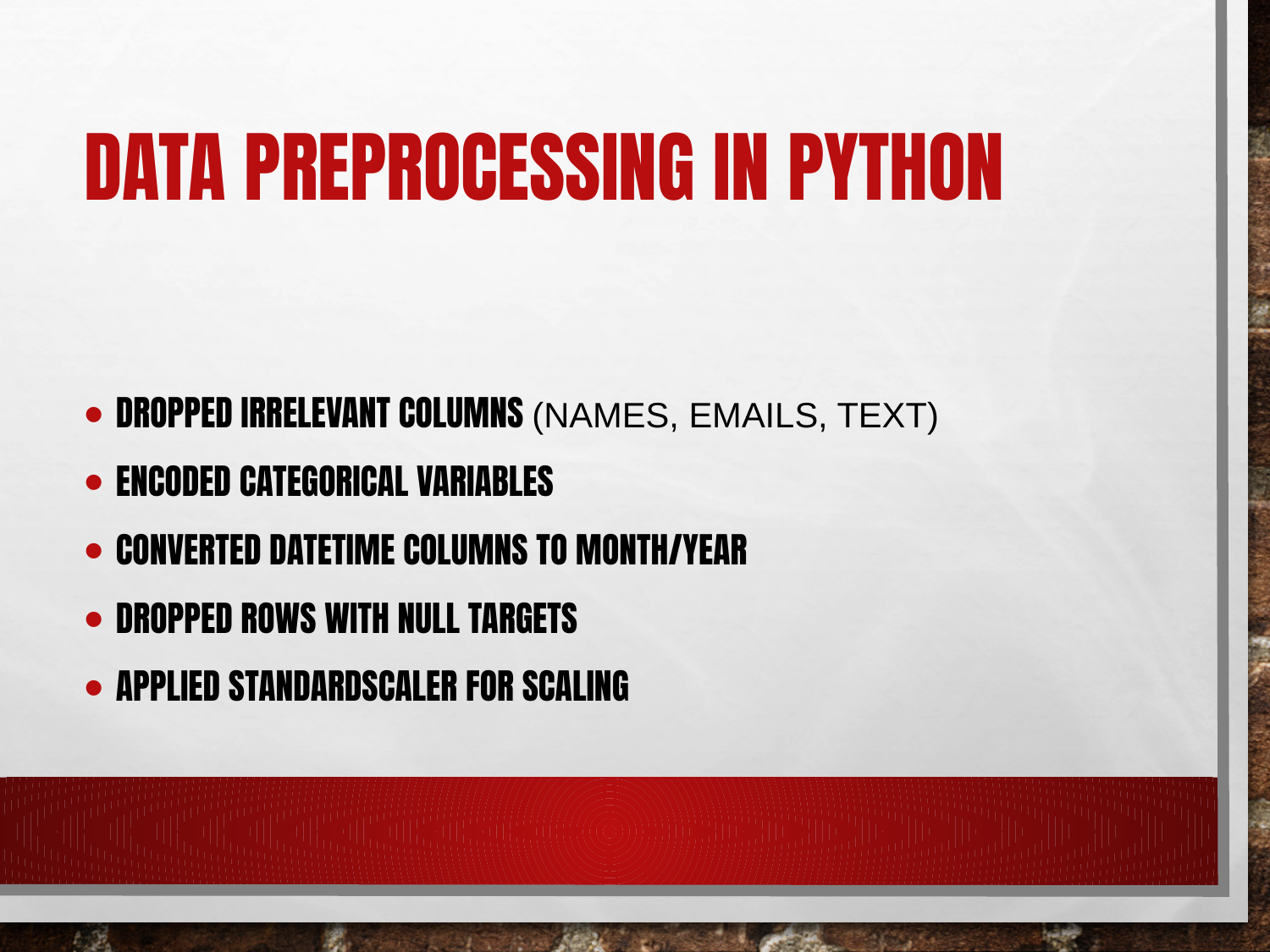

# Data Preprocessing in Python

Dropped irrelevant columns (Names, Emails, Text)
Encoded categorical variables
Converted datetime columns to month/year
Dropped rows with null targets
Applied StandardScaler for scaling